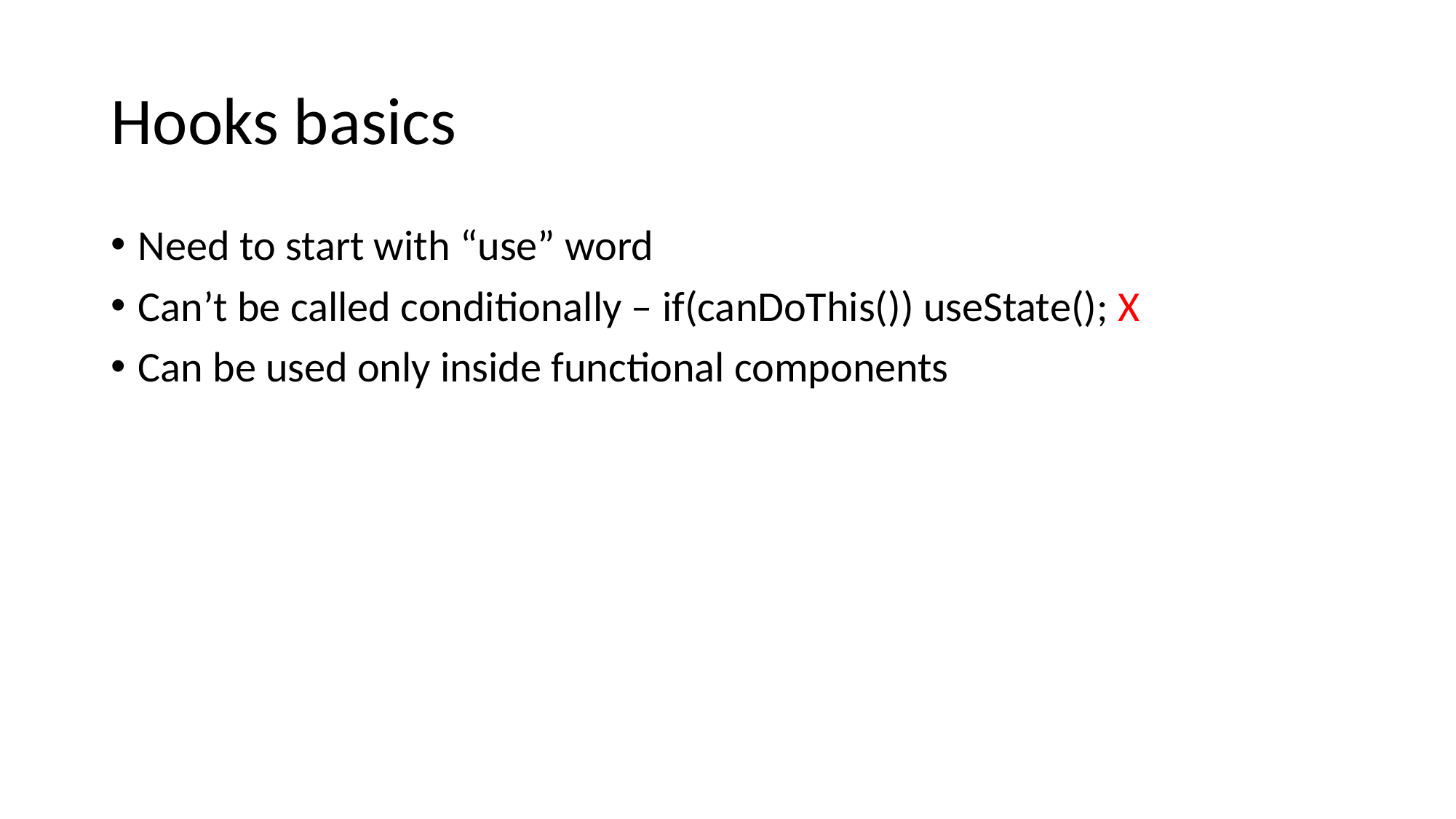

# Hooks basics
Need to start with “use” word
Can’t be called conditionally – if(canDoThis()) useState(); X
Can be used only inside functional components